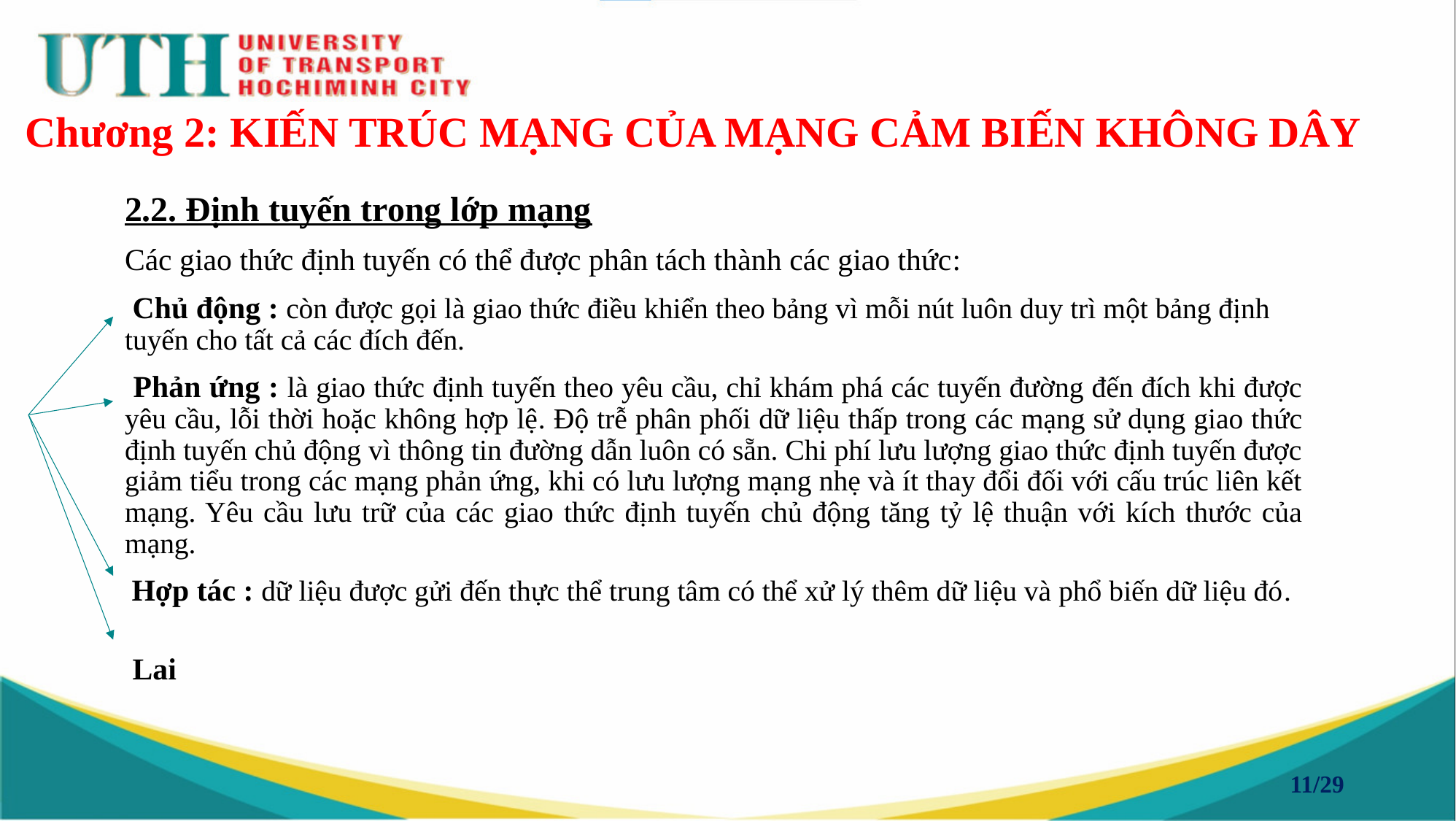

# Chương 2: KIẾN TRÚC MẠNG CỦA MẠNG CẢM BIẾN KHÔNG DÂY

2.2. Định tuyến trong lớp mạng
Các giao thức định tuyến có thể được phân tách thành các giao thức:
 Chủ động : còn được gọi là giao thức điều khiển theo bảng vì mỗi nút luôn duy trì một bảng định tuyến cho tất cả các đích đến.
 Phản ứng : là giao thức định tuyến theo yêu cầu, chỉ khám phá các tuyến đường đến đích khi được yêu cầu, lỗi thời hoặc không hợp lệ. Độ trễ phân phối dữ liệu thấp trong các mạng sử dụng giao thức định tuyến chủ động vì thông tin đường dẫn luôn có sẵn. Chi phí lưu lượng giao thức định tuyến được giảm tiểu trong các mạng phản ứng, khi có lưu lượng mạng nhẹ và ít thay đổi đối với cấu trúc liên kết mạng. Yêu cầu lưu trữ của các giao thức định tuyến chủ động tăng tỷ lệ thuận với kích thước của mạng.
 Hợp tác : dữ liệu được gửi đến thực thể trung tâm có thể xử lý thêm dữ liệu và phổ biến dữ liệu đó.
 Lai
11/29